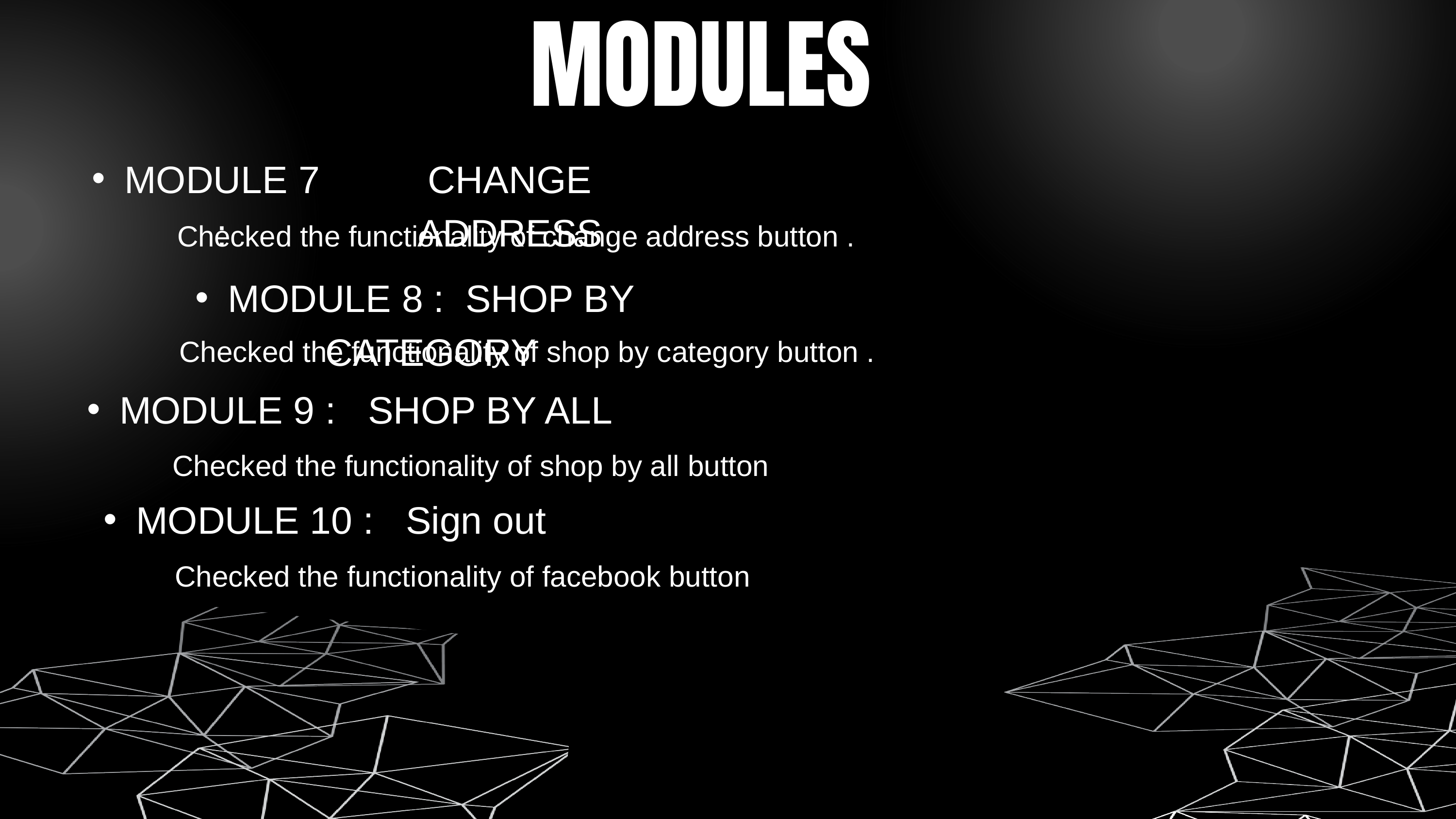

MODULES
MODULE 7 :
CHANGE ADDRESS
Checked the functionality of change address button .
MODULE 8 :  SHOP BY CATEGORY
Checked the functionality of shop by category button .
MODULE 9 :   SHOP BY ALL

Checked the functionality of shop by all button

MODULE 10 :   Sign out
Checked the functionality of facebook button